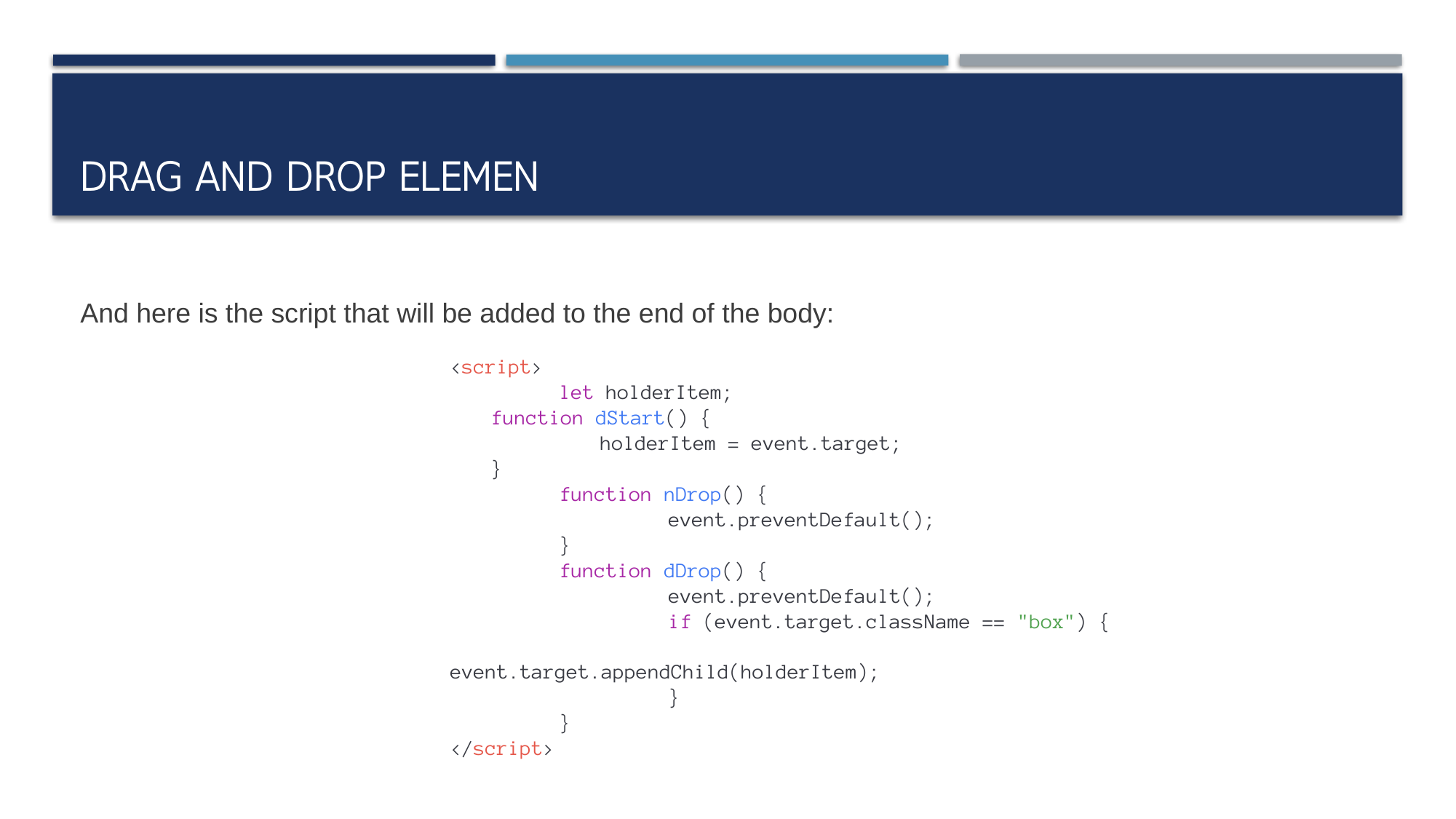

# Drag and drop elemen

And here is the script that will be added to the end of the body:
<script>
	let holderItem;
function dStart() {
	holderItem = event.target;
}
	function nDrop() {
		event.preventDefault();
	}
	function dDrop() {
		event.preventDefault();
		if (event.target.className == "box") {
			event.target.appendChild(holderItem);
		}
	}
</script>